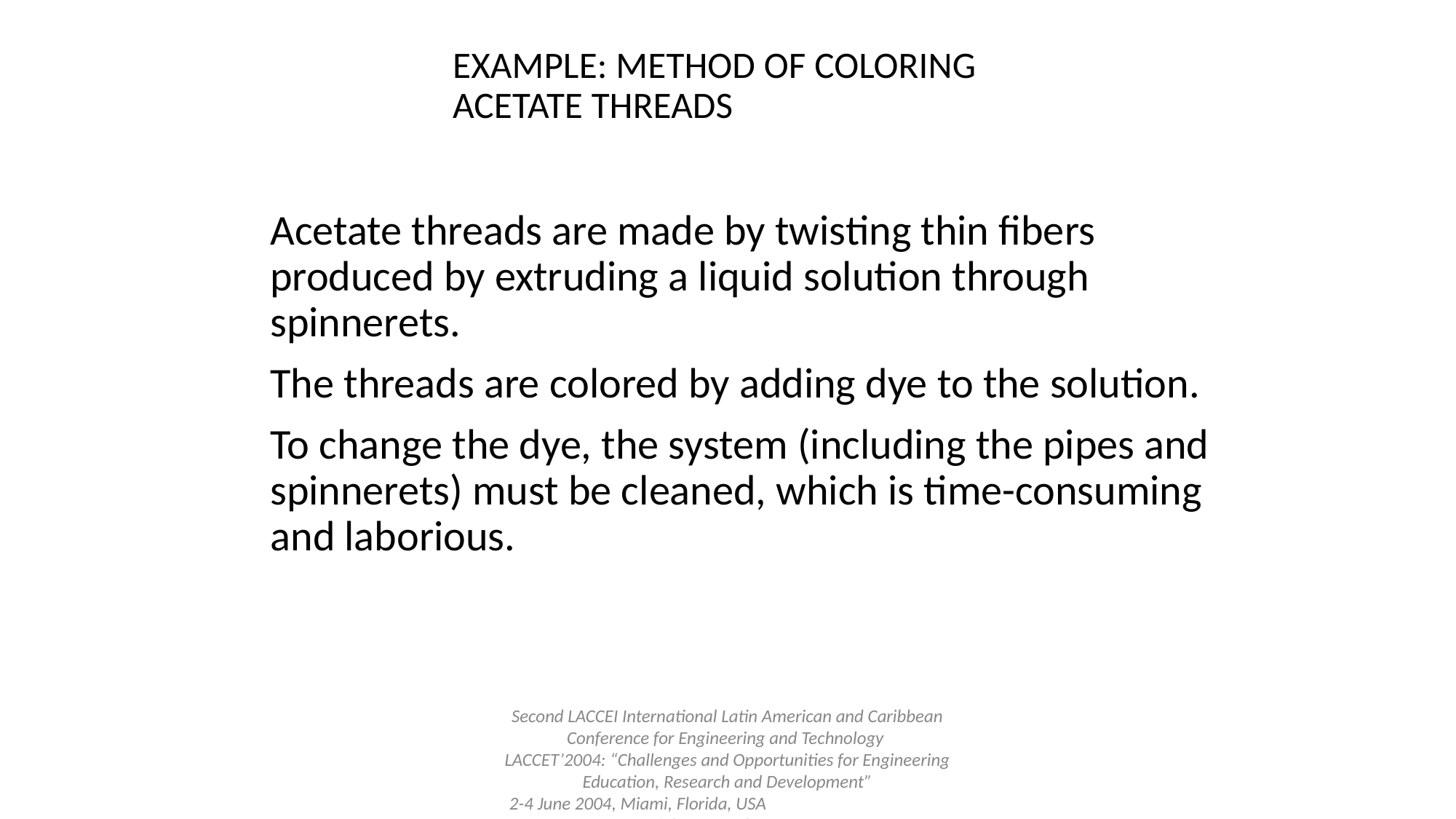

# EXAMPLE: METHOD OF COLORING ACETATE THREADS
Acetate threads are made by twisting thin fibers produced by extruding a liquid solution through spinnerets.
The threads are colored by adding dye to the solution.
To change the dye, the system (including the pipes and spinnerets) must be cleaned, which is time-consuming and laborious.

Second LACCEI International Latin American and Caribbean Conference for Engineering and Technology
LACCET’2004: “Challenges and Opportunities for Engineering Education, Research and Development”
2-4 June 2004, Miami, Florida, USA		Copyright Dr. Noel Leon-ITESM